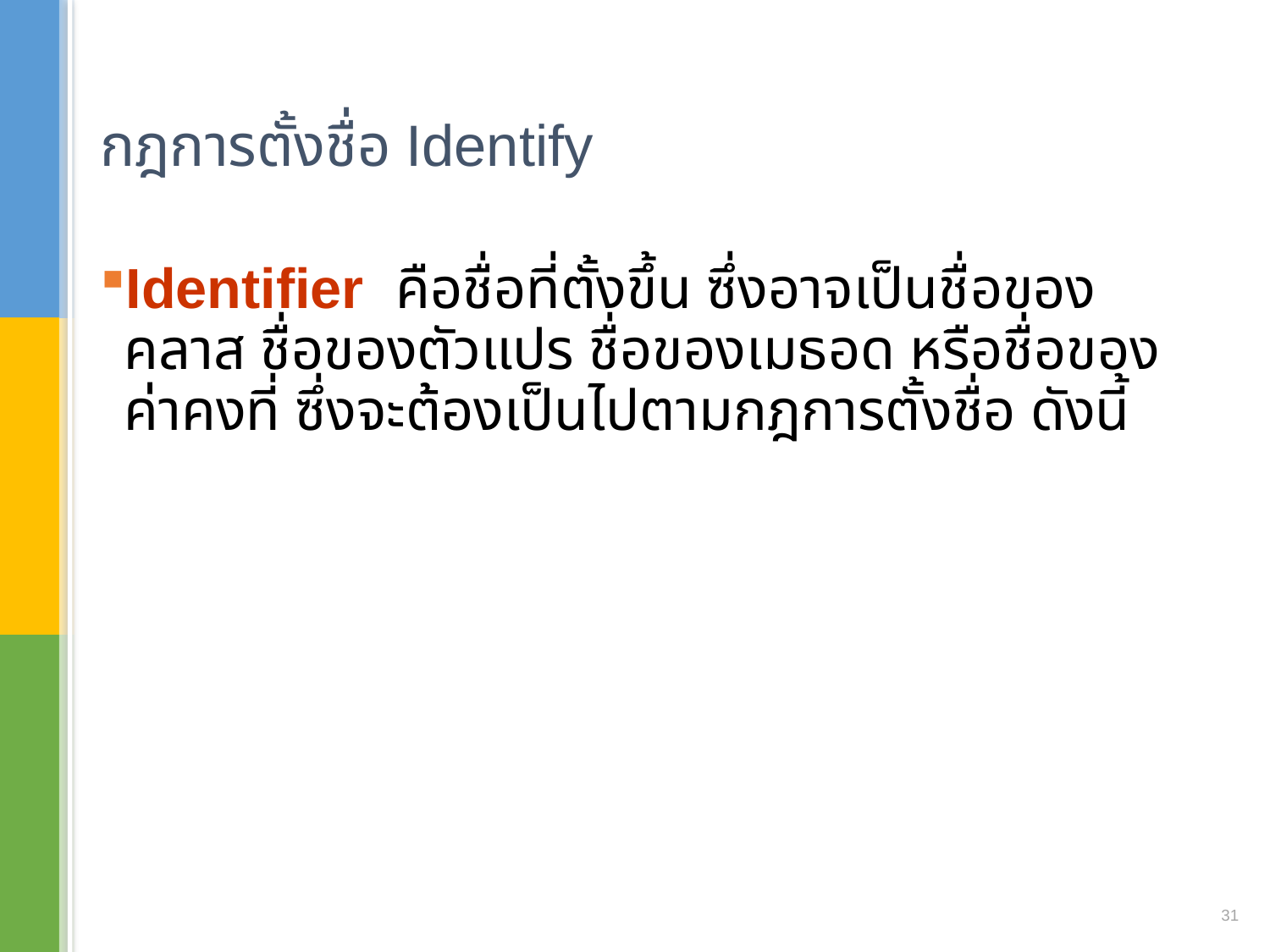

# กฎการตั้งชื่อ Identify
Identifier  คือชื่อที่ตั้งขึ้น ซึ่งอาจเป็นชื่อของคลาส ชื่อของตัวแปร ชื่อของเมธอด หรือชื่อของค่าคงที่ ซึ่งจะต้องเป็นไปตามกฎการตั้งชื่อ ดังนี้

31